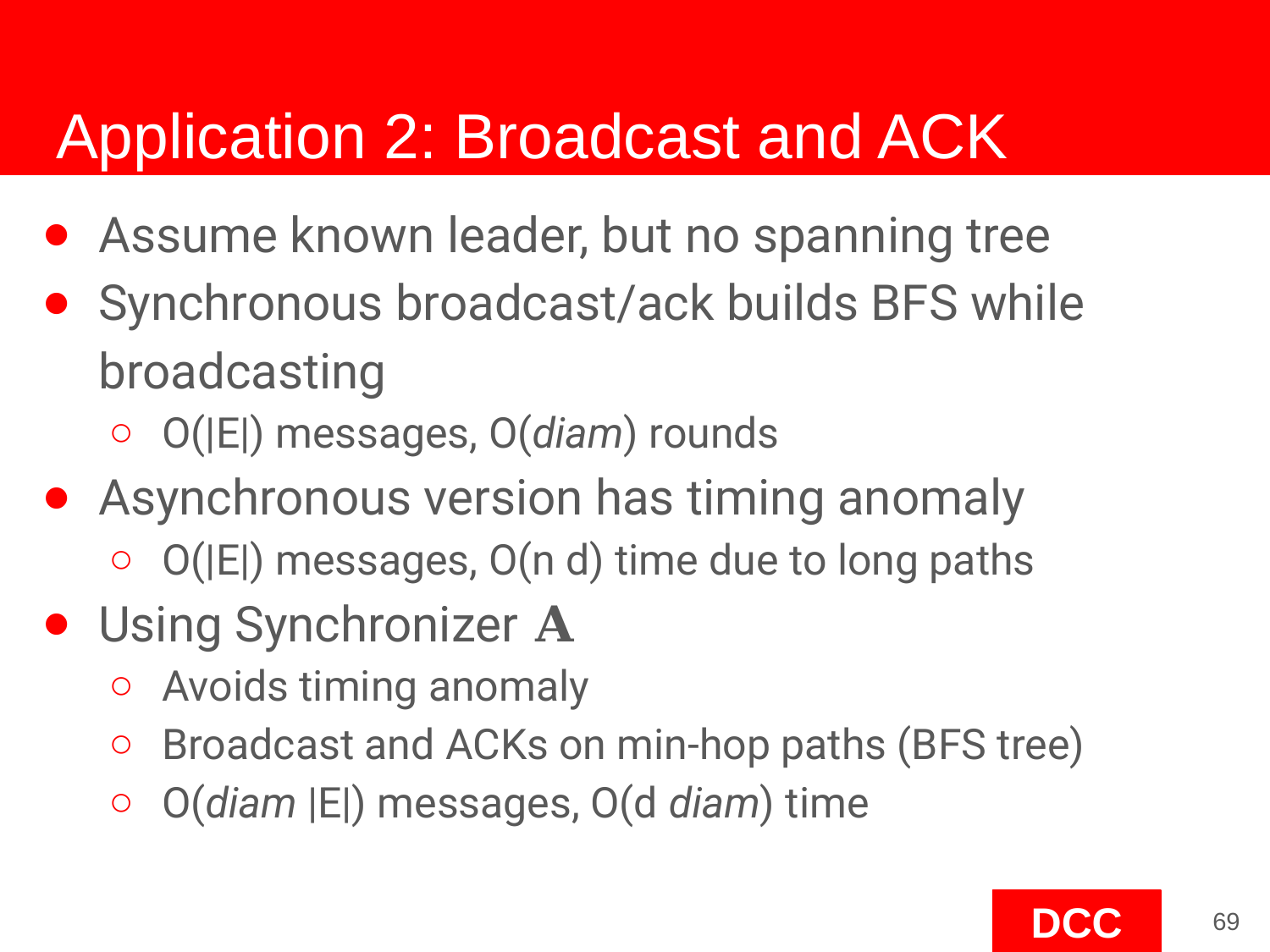

# Application 2: Broadcast and ACK
Assume known leader, but no spanning tree
Synchronous broadcast/ack builds BFS while broadcasting
O(|E|) messages, O(diam) rounds
Asynchronous version has timing anomaly
O(|E|) messages, O(n d) time due to long paths
Using Synchronizer 𝚨
Avoids timing anomaly
Broadcast and ACKs on min-hop paths (BFS tree)
O(diam |E|) messages, O(d diam) time
69